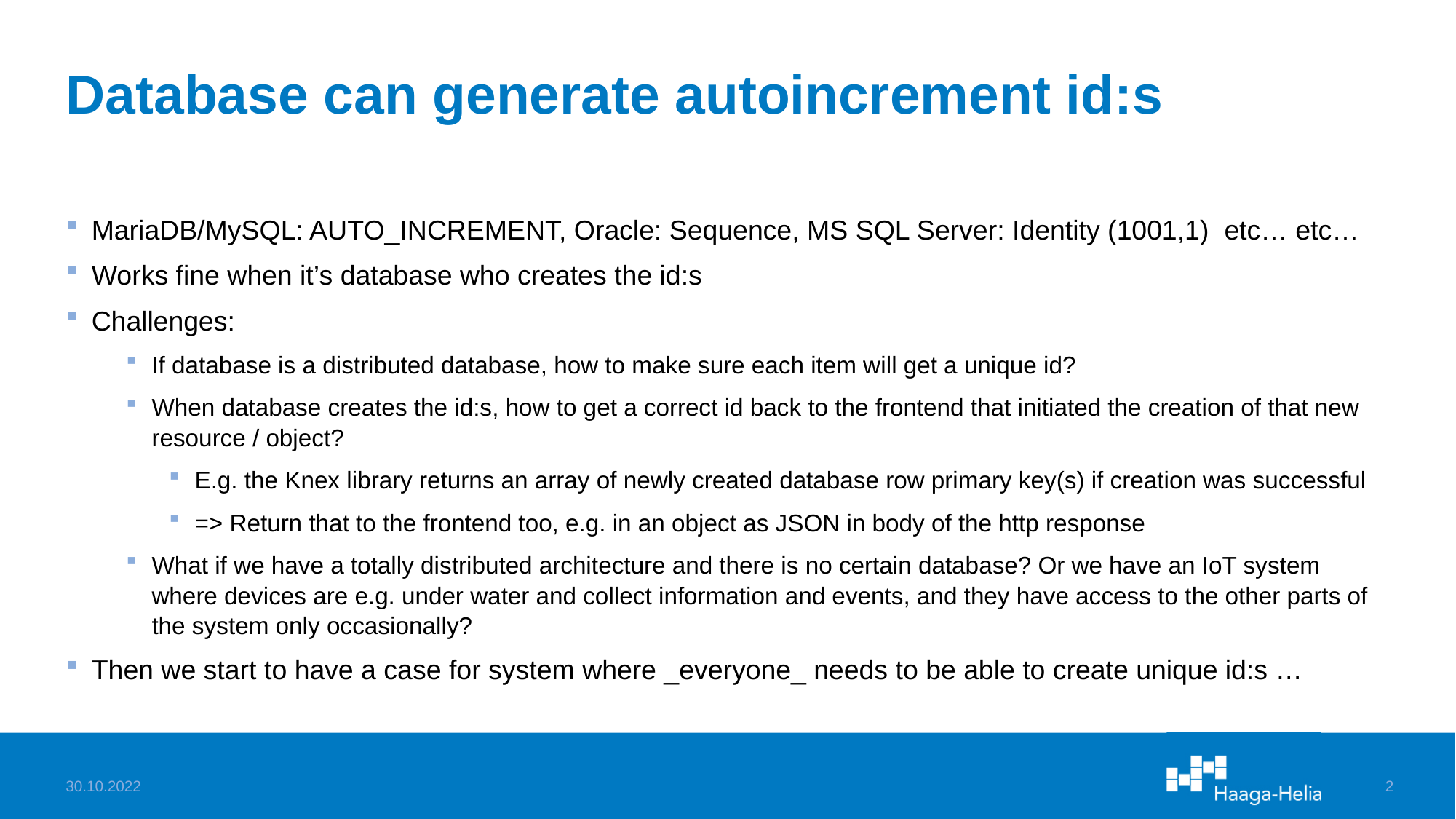

# Database can generate autoincrement id:s
MariaDB/MySQL: AUTO_INCREMENT, Oracle: Sequence, MS SQL Server: Identity (1001,1)  etc… etc…
Works fine when it’s database who creates the id:s
Challenges:
If database is a distributed database, how to make sure each item will get a unique id?
When database creates the id:s, how to get a correct id back to the frontend that initiated the creation of that new resource / object?
E.g. the Knex library returns an array of newly created database row primary key(s) if creation was successful
=> Return that to the frontend too, e.g. in an object as JSON in body of the http response
What if we have a totally distributed architecture and there is no certain database? Or we have an IoT system where devices are e.g. under water and collect information and events, and they have access to the other parts of the system only occasionally?
Then we start to have a case for system where _everyone_ needs to be able to create unique id:s …
30.10.2022

2